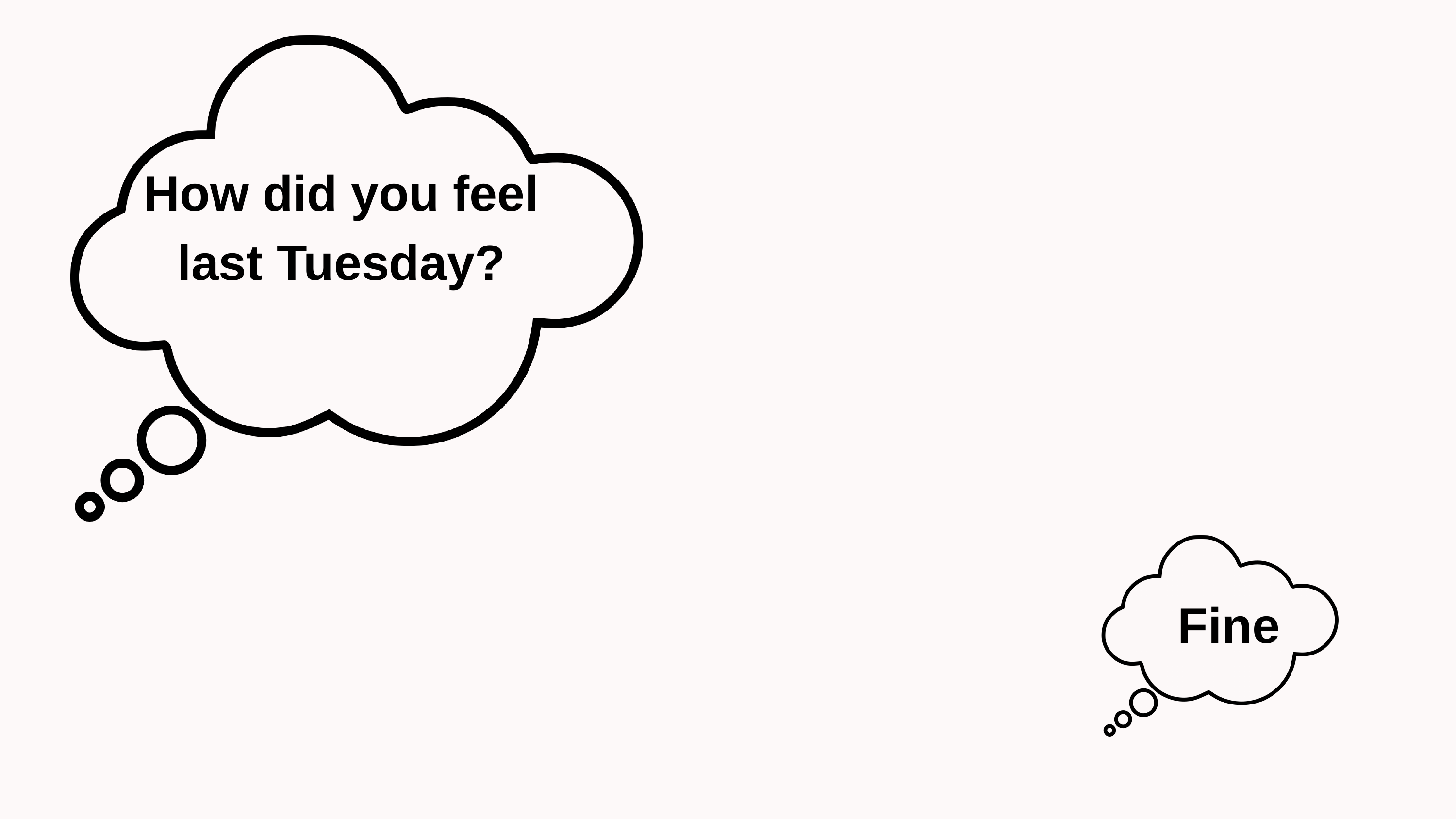

How did you feel last Tuesday?

Fine